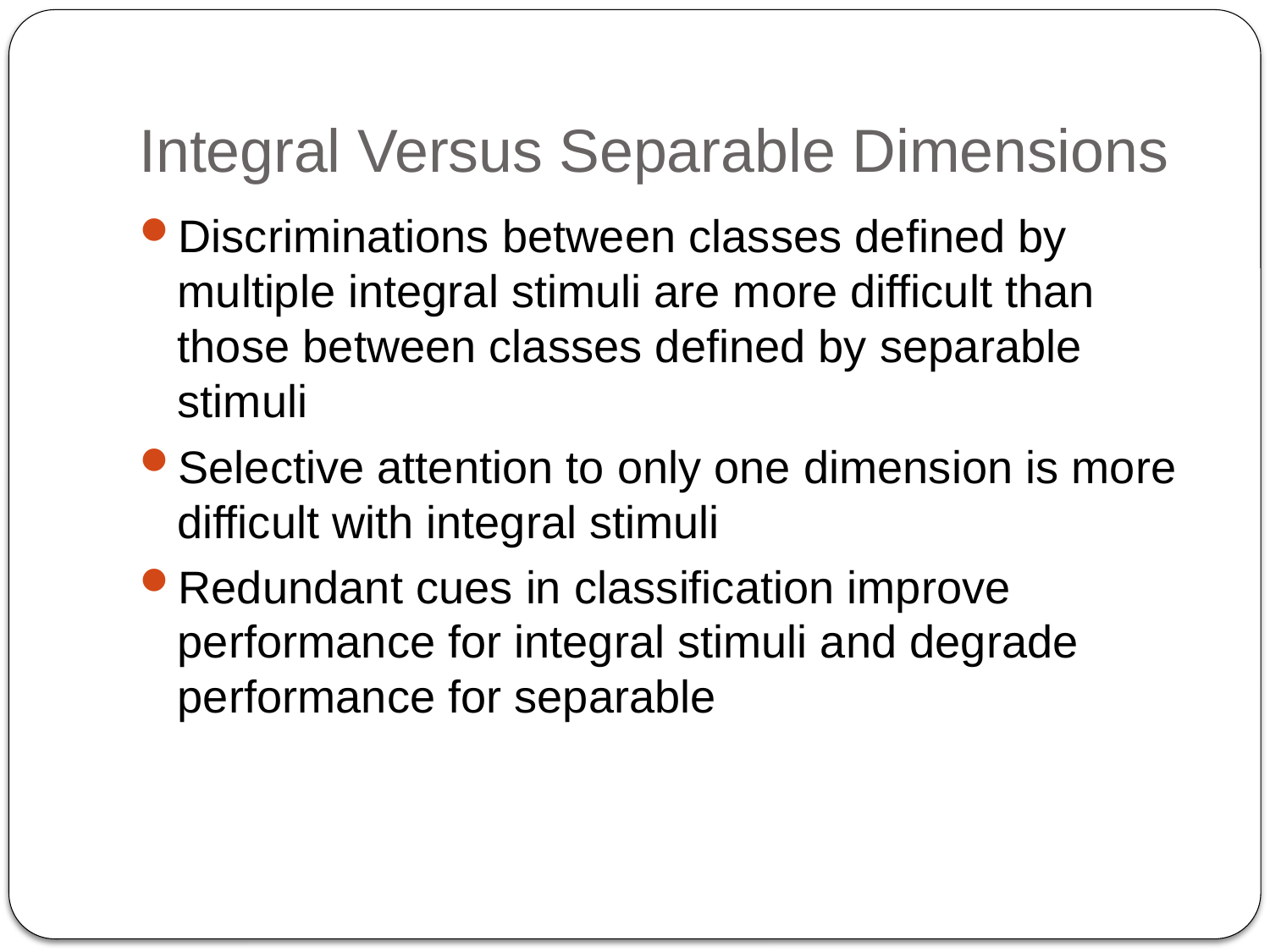

# Integral Versus Separable Dimensions
Discriminations between classes defined by multiple integral stimuli are more difficult than those between classes defined by separable stimuli
Selective attention to only one dimension is more difficult with integral stimuli
Redundant cues in classification improve performance for integral stimuli and degrade performance for separable